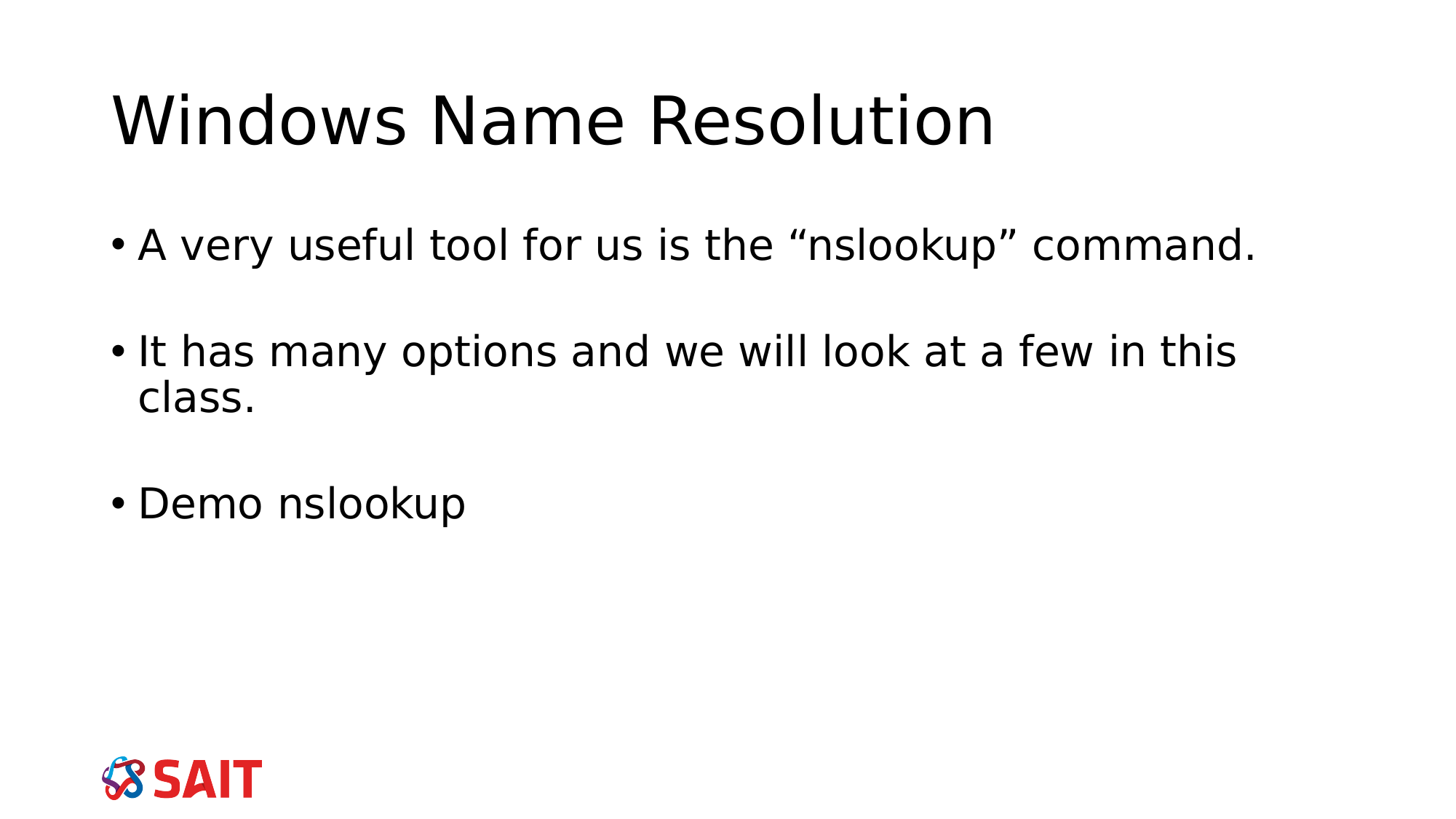

Windows Name Resolution
A very useful tool for us is the “nslookup” command.
It has many options and we will look at a few in this class.
Demo nslookup